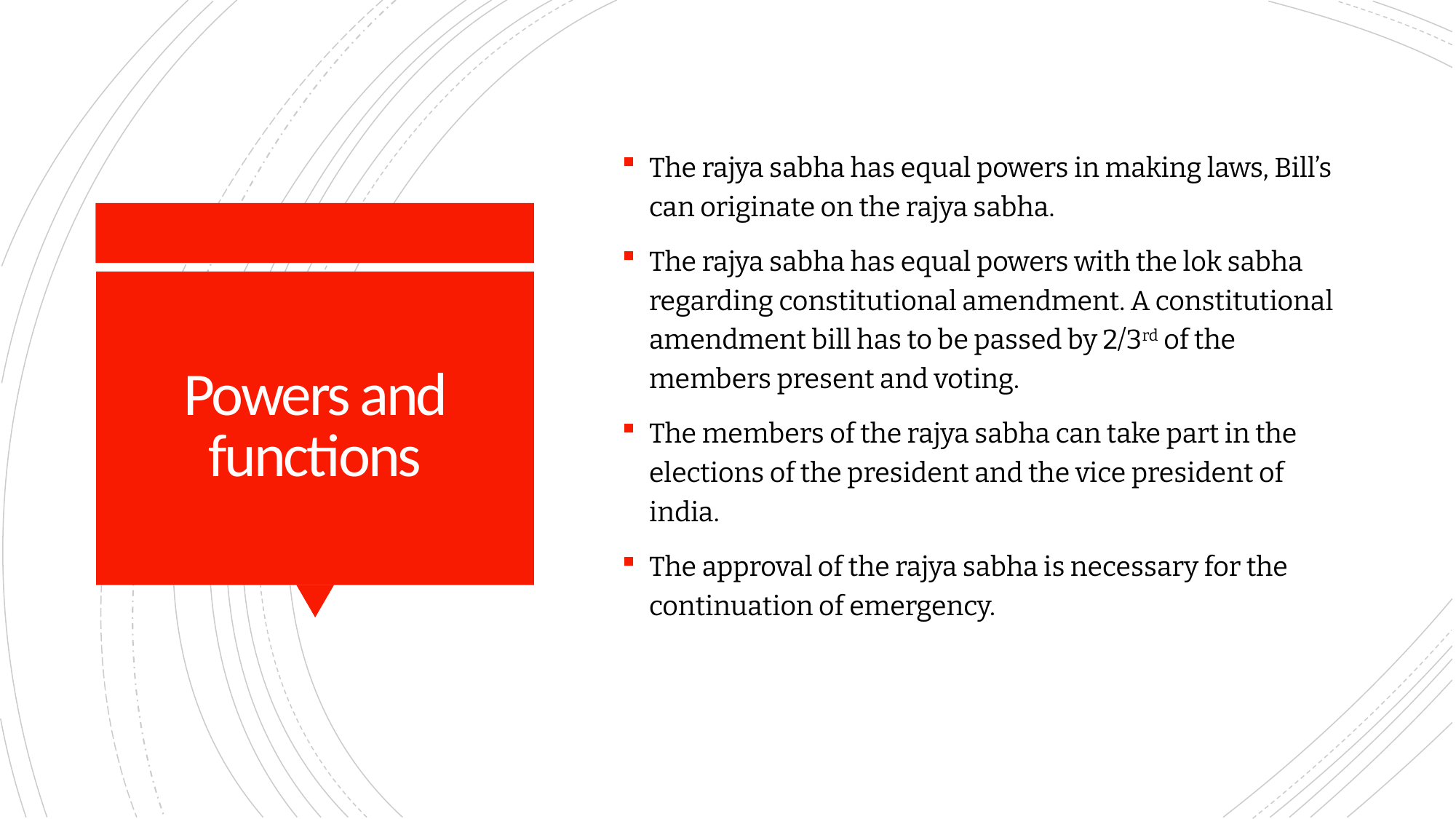

The rajya sabha has equal powers in making laws, Bill’s can originate on the rajya sabha.
The rajya sabha has equal powers with the lok sabha regarding constitutional amendment. A constitutional amendment bill has to be passed by 2/3rd of the members present and voting.
The members of the rajya sabha can take part in the elections of the president and the vice president of india.
The approval of the rajya sabha is necessary for the continuation of emergency.

# Powers and functions